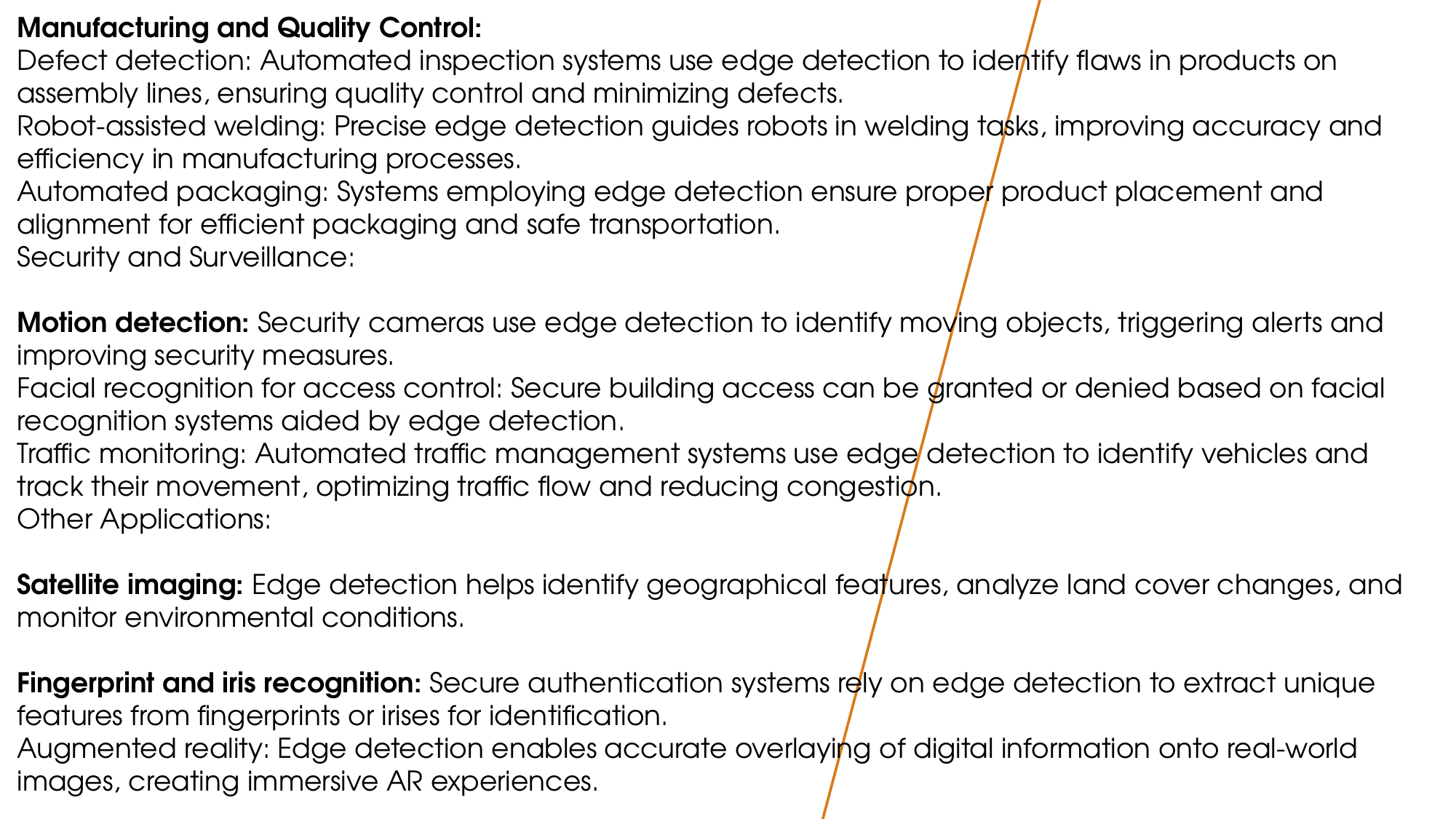

Manufacturing and Quality Control:
Defect detection: Automated inspection systems use edge detection to identify flaws in products on assembly lines, ensuring quality control and minimizing defects.
Robot-assisted welding: Precise edge detection guides robots in welding tasks, improving accuracy and efficiency in manufacturing processes.
Automated packaging: Systems employing edge detection ensure proper product placement and alignment for efficient packaging and safe transportation.
Security and Surveillance:

Motion detection: Security cameras use edge detection to identify moving objects, triggering alerts and improving security measures.
Facial recognition for access control: Secure building access can be granted or denied based on facial recognition systems aided by edge detection.
Traffic monitoring: Automated traffic management systems use edge detection to identify vehicles and track their movement, optimizing traffic flow and reducing congestion.
Other Applications:

Satellite imaging: Edge detection helps identify geographical features, analyze land cover changes, and monitor environmental conditions.

Fingerprint and iris recognition: Secure authentication systems rely on edge detection to extract unique features from fingerprints or irises for identification.
Augmented reality: Edge detection enables accurate overlaying of digital information onto real-world images, creating immersive AR experiences.